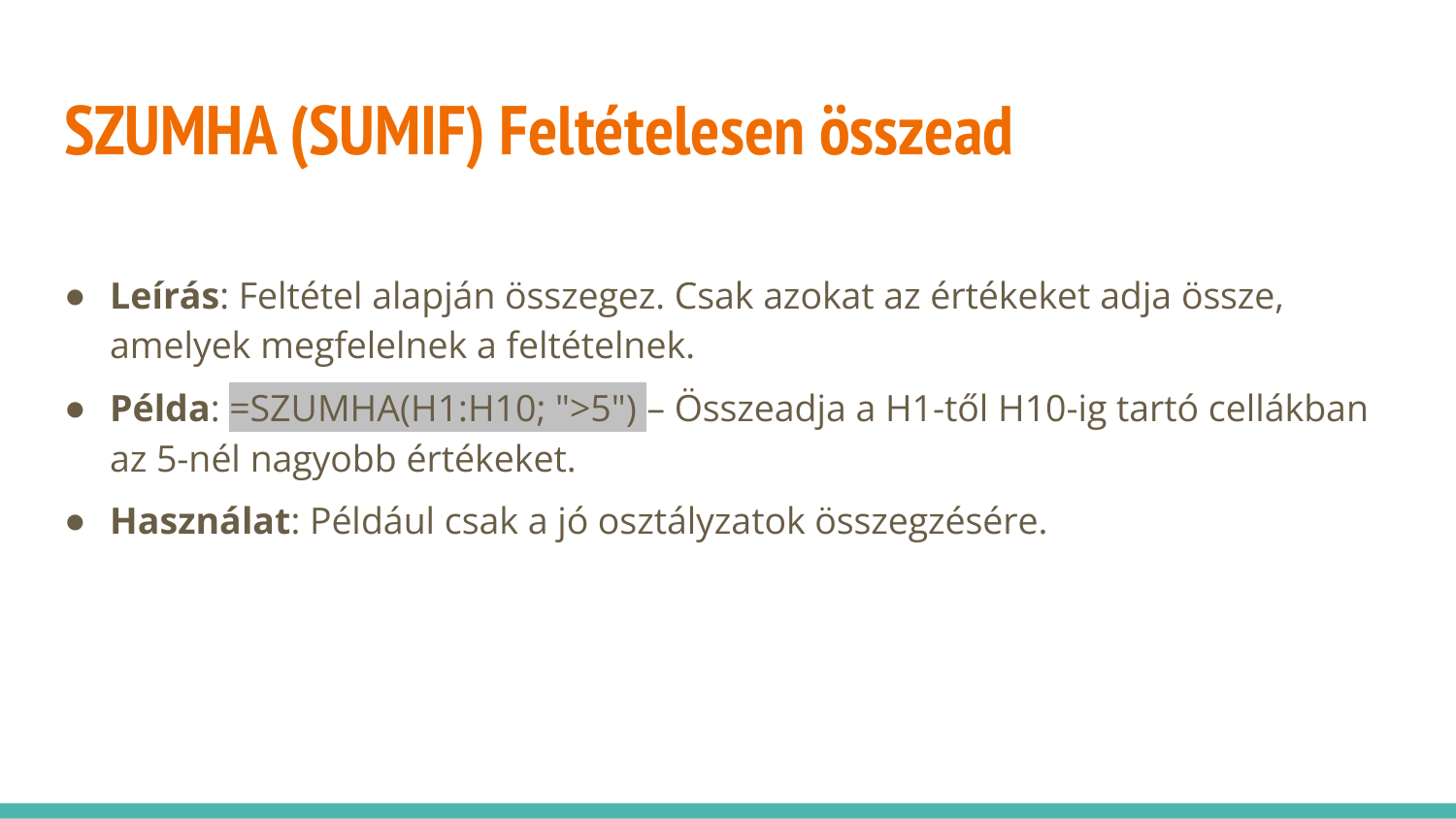

# SZUMHA (SUMIF) Feltételesen összead
Leírás: Feltétel alapján összegez. Csak azokat az értékeket adja össze, amelyek megfelelnek a feltételnek.
Példa: =SZUMHA(H1:H10; ">5") – Összeadja a H1-től H10-ig tartó cellákban az 5-nél nagyobb értékeket.
Használat: Például csak a jó osztályzatok összegzésére.